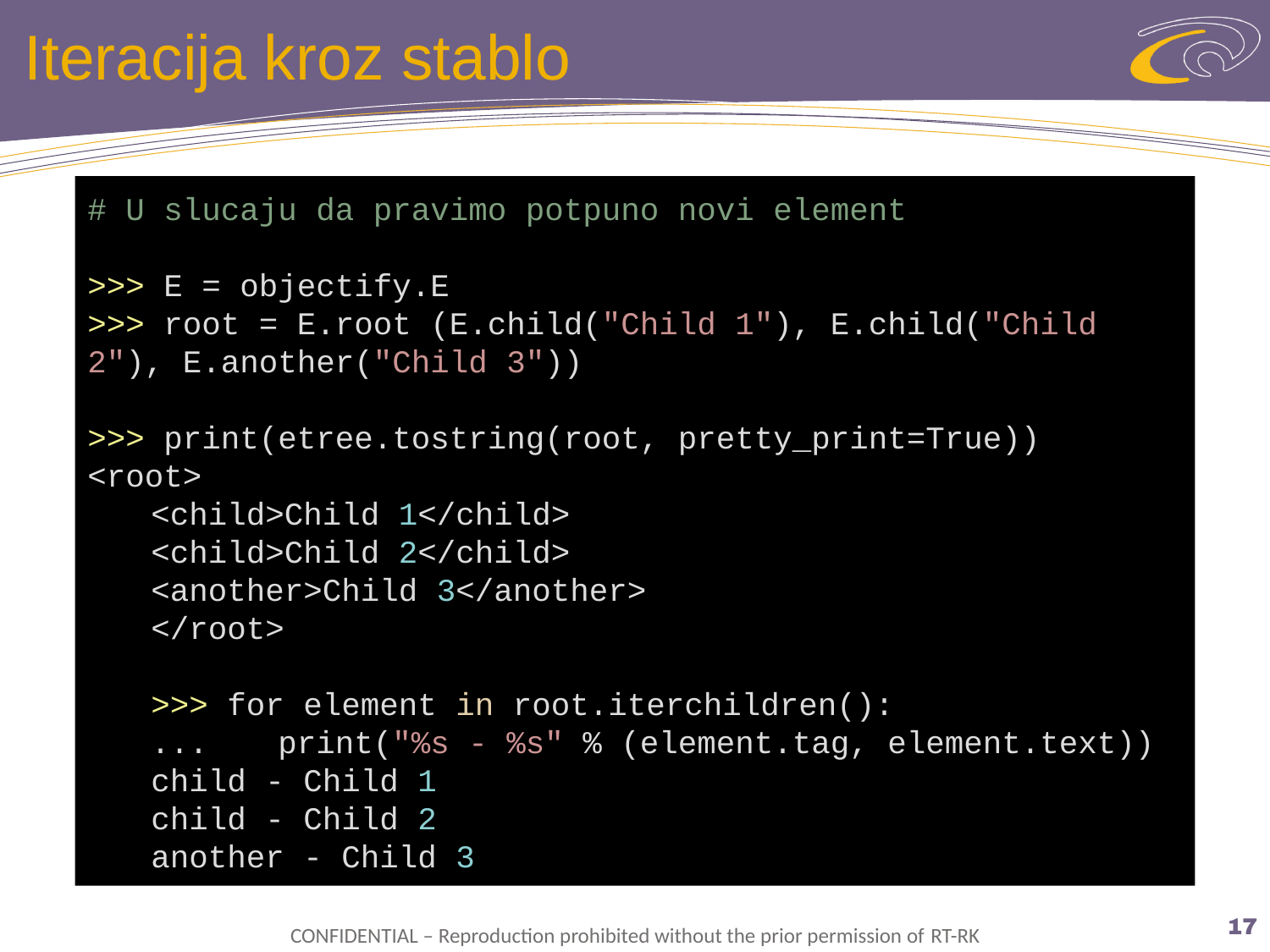

# Iteracija kroz stablo
# U slucaju da pravimo potpuno novi element

>>> E = objectify.E
>>> root = E.root (E.child("Child 1"), E.child("Child 2"), E.another("Child 3"))

>>> print(etree.tostring(root, pretty_print=True))
<root>
<child>Child 1</child>
<child>Child 2</child>
<another>Child 3</another>
</root>

>>> for element in root.iterchildren():
... 	print("%s - %s" % (element.tag, element.text))
child - Child 1
child - Child 2
another - Child 3